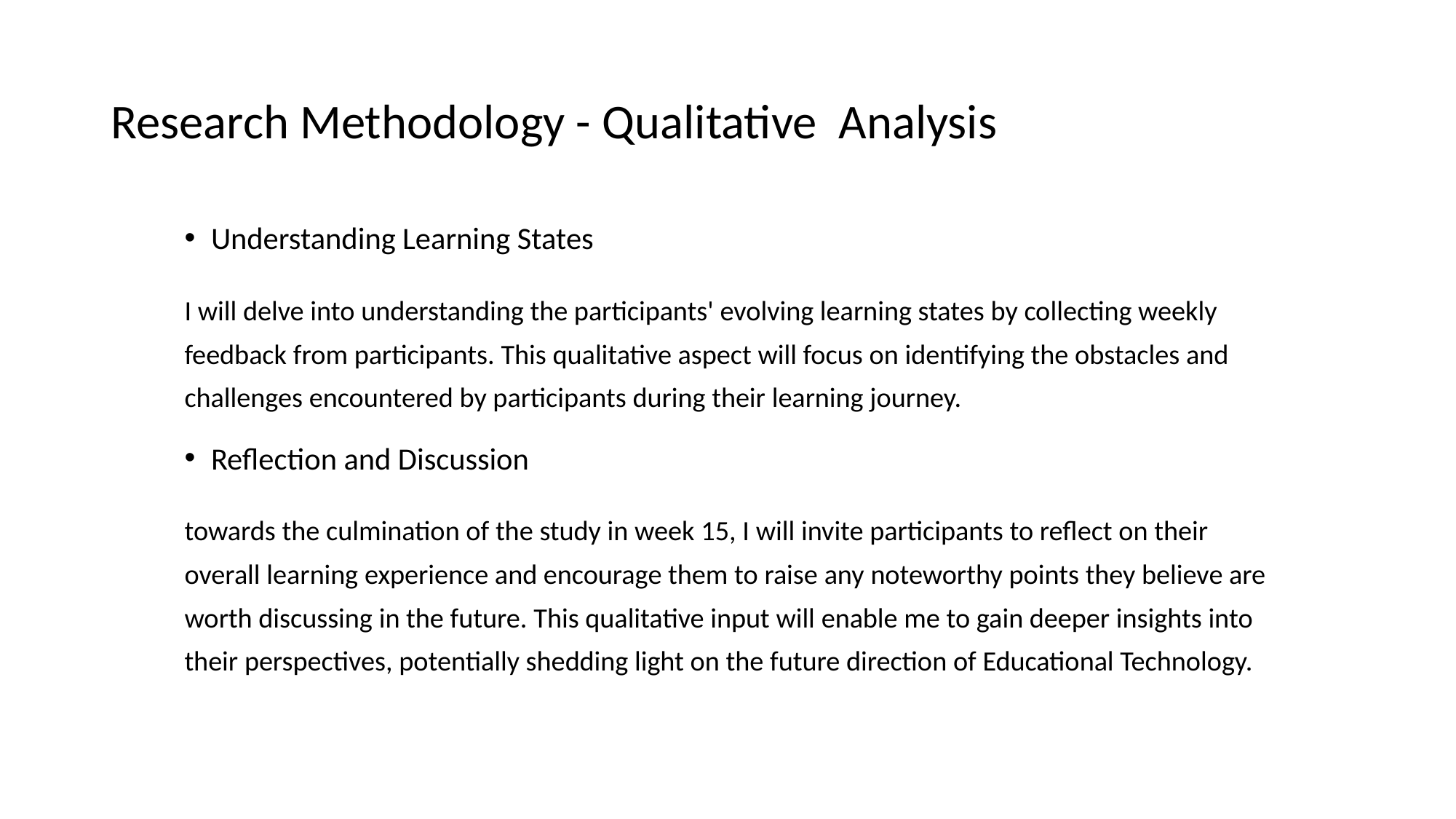

# Research Methodology - Qualitative  Analysis
Understanding Learning States
I will delve into understanding the participants' evolving learning states by collecting weekly feedback from participants. This qualitative aspect will focus on identifying the obstacles and challenges encountered by participants during their learning journey.
Reflection and Discussion
towards the culmination of the study in week 15, I will invite participants to reflect on their overall learning experience and encourage them to raise any noteworthy points they believe are worth discussing in the future. This qualitative input will enable me to gain deeper insights into their perspectives, potentially shedding light on the future direction of Educational Technology.